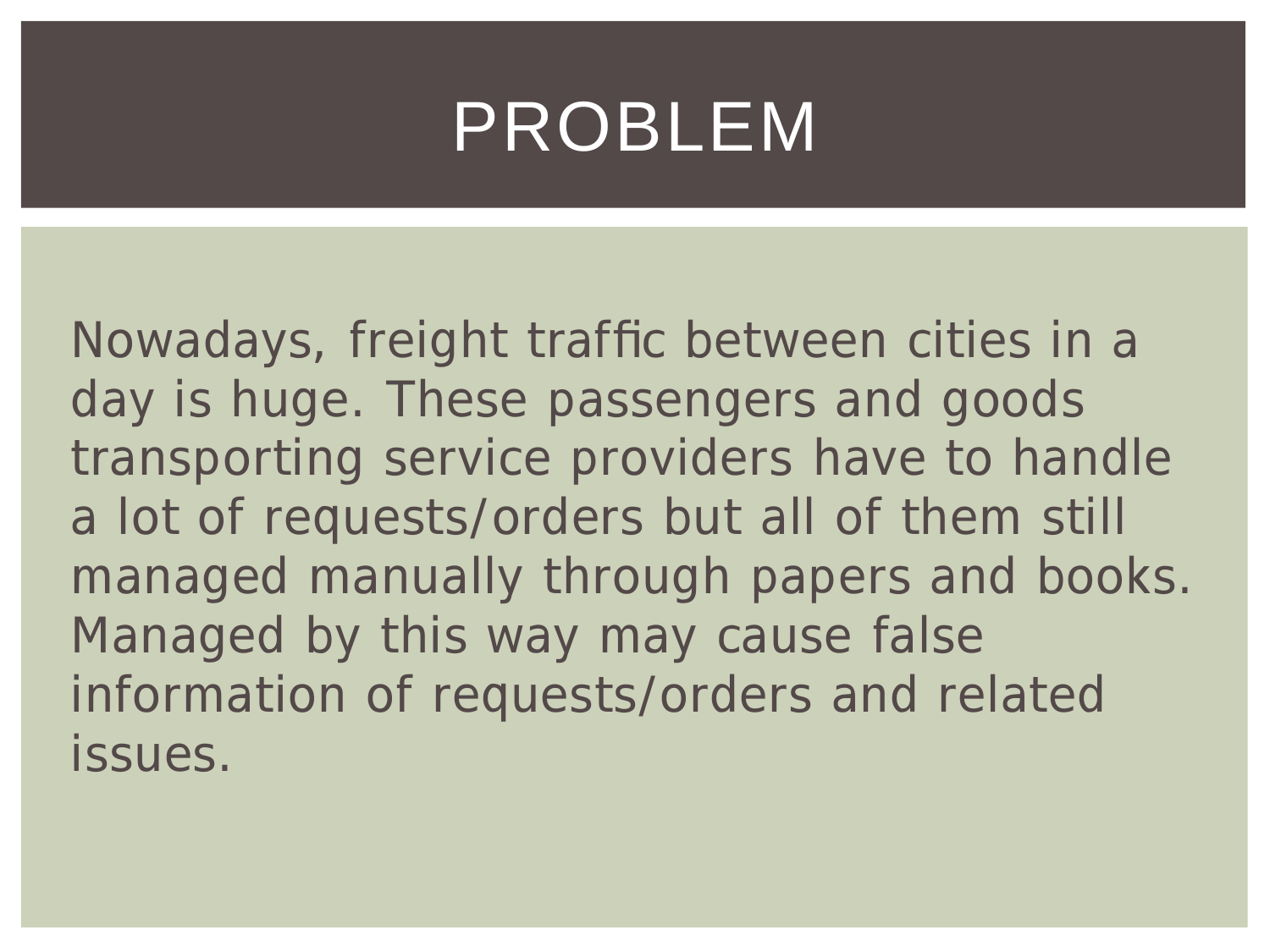

# problem
Nowadays, freight traffic between cities in a day is huge. These passengers and goods transporting service providers have to handle a lot of requests/orders but all of them still managed manually through papers and books. Managed by this way may cause false information of requests/orders and related issues.